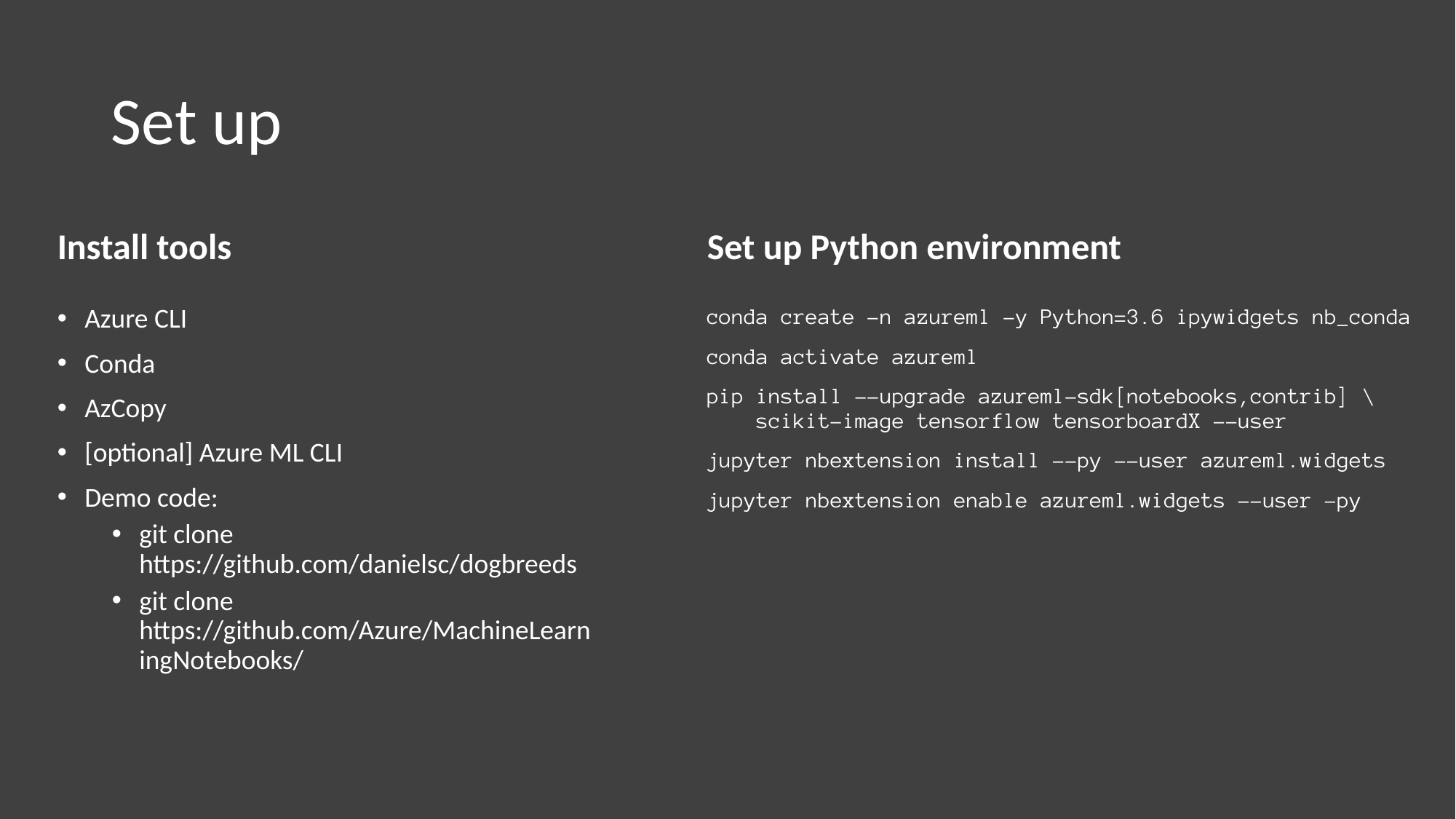

# Set up

Install tools
Set up Python environment
Azure CLI
Conda
AzCopy
[optional] Azure ML CLI
Demo code:
git clone https://github.com/danielsc/dogbreeds
git clone  https://github.com/Azure/MachineLearningNotebooks/

conda create -n azureml -y Python=3.6 ipywidgets nb_conda
conda activate azureml
pip install --upgrade azureml-sdk[notebooks,contrib] \
    scikit-image tensorflow tensorboardX --user
jupyter nbextension install --py --user azureml.widgets
jupyter nbextension enable azureml.widgets --user –py